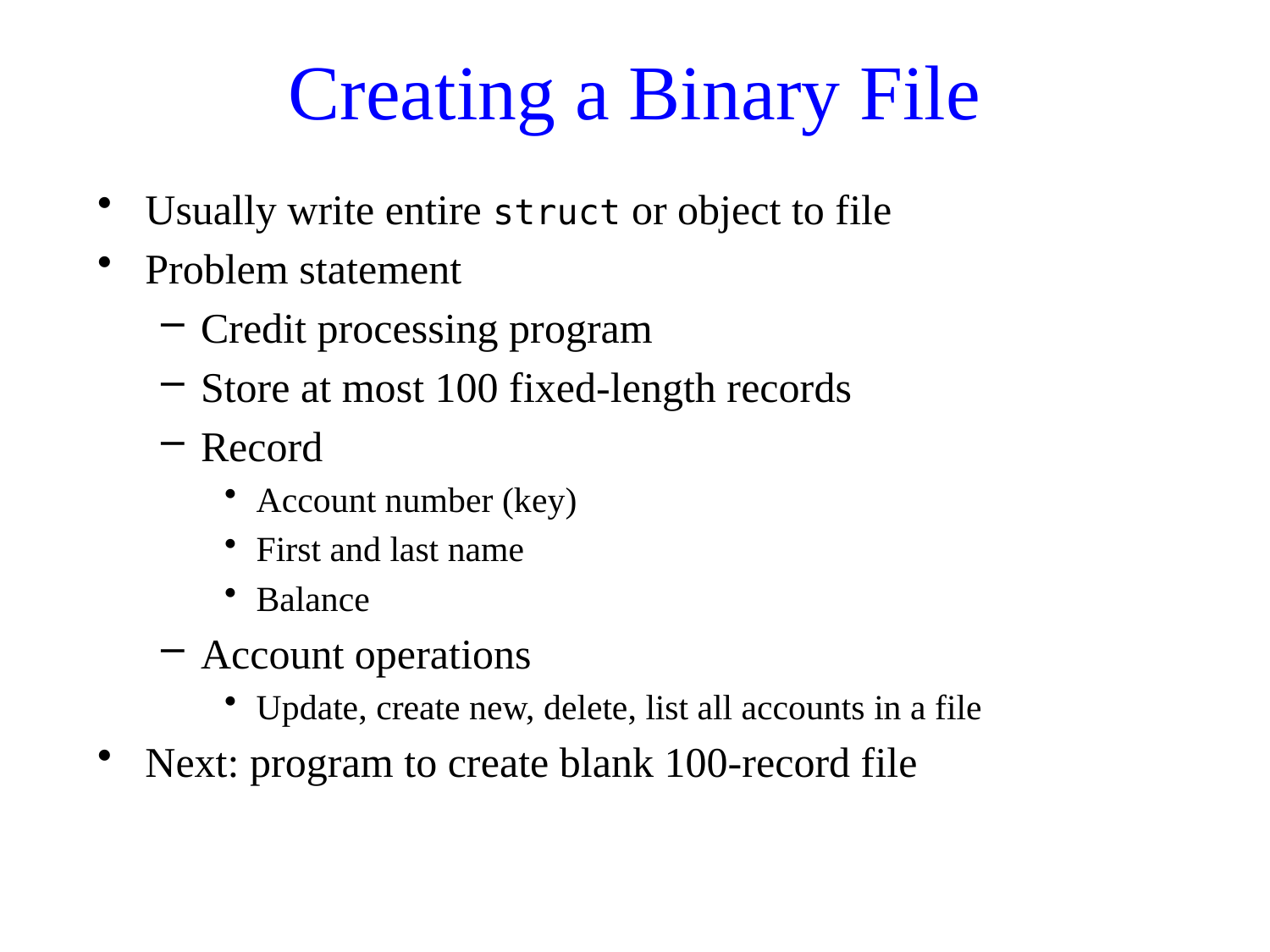

# Creating a Binary File
Usually write entire struct or object to file
Problem statement
Credit processing program
Store at most 100 fixed-length records
Record
Account number (key)
First and last name
Balance
Account operations
Update, create new, delete, list all accounts in a file
Next: program to create blank 100-record file